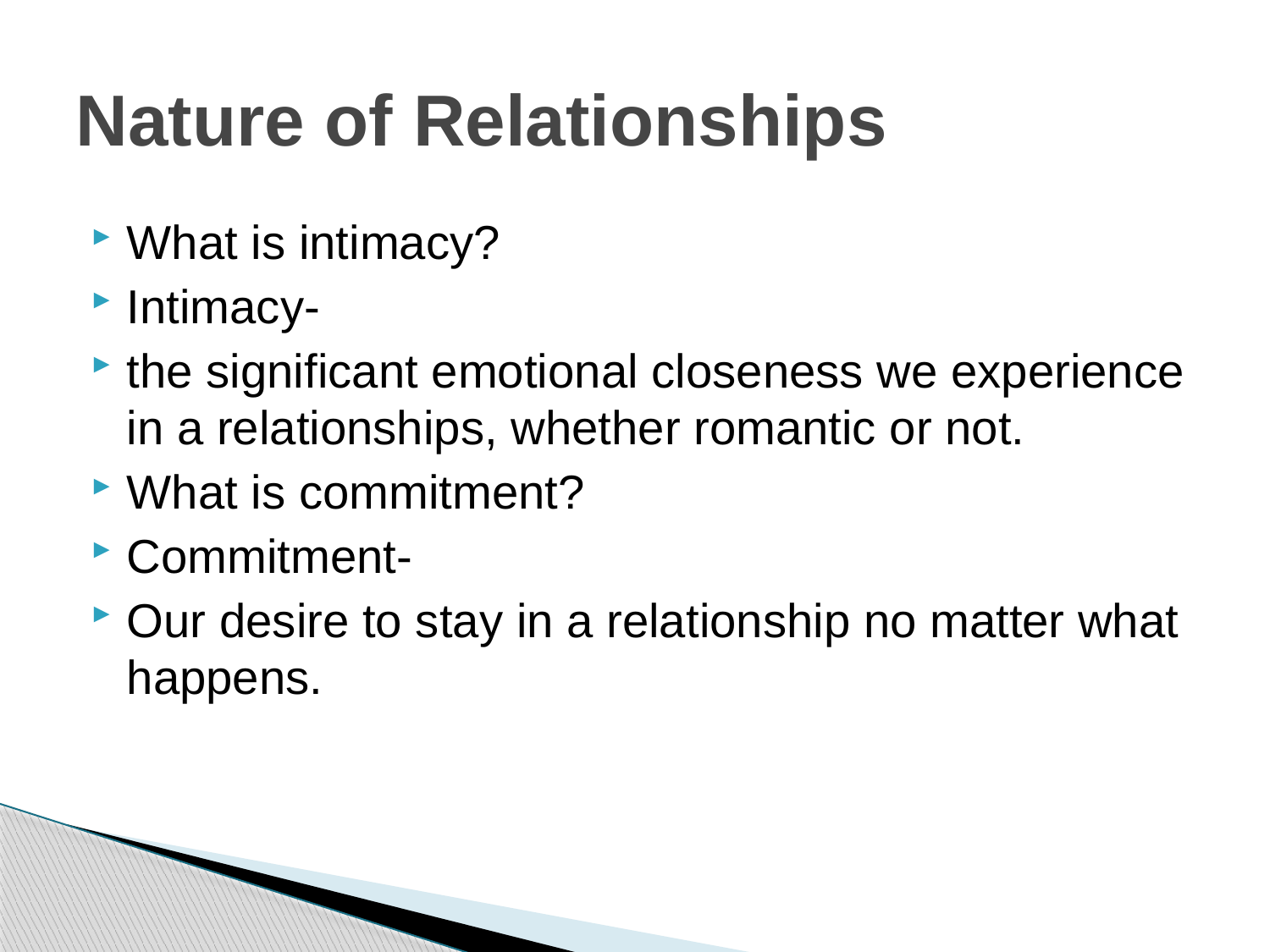

# Nature of Relationships
What is intimacy?
Intimacy-
the significant emotional closeness we experience in a relationships, whether romantic or not.
What is commitment?
Commitment-
Our desire to stay in a relationship no matter what happens.